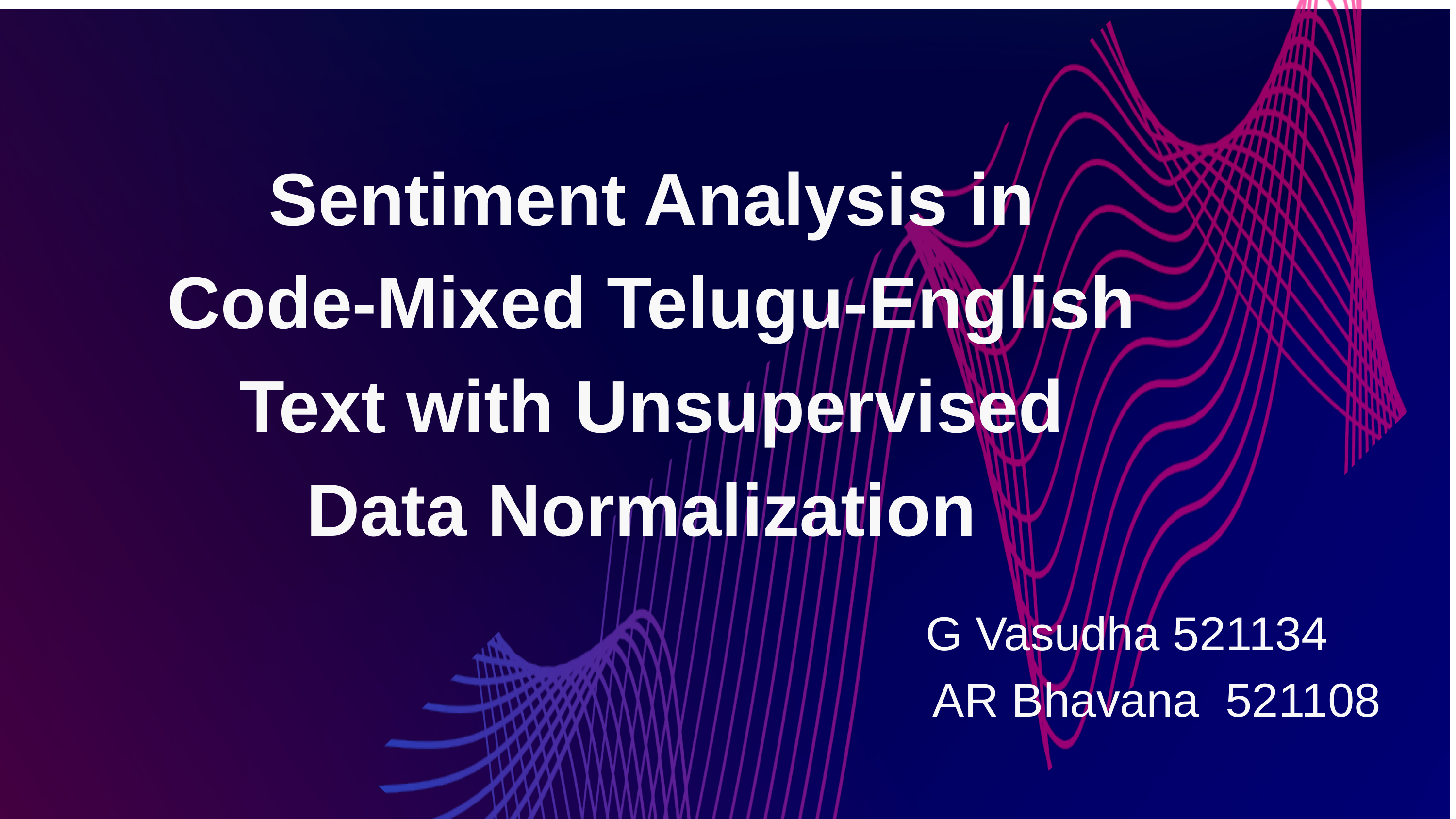

Sentiment Analysis in Code-Mixed Telugu-English Text with Unsupervised Data Normalization

G Vasudha 521134
AR Bhavana  521108